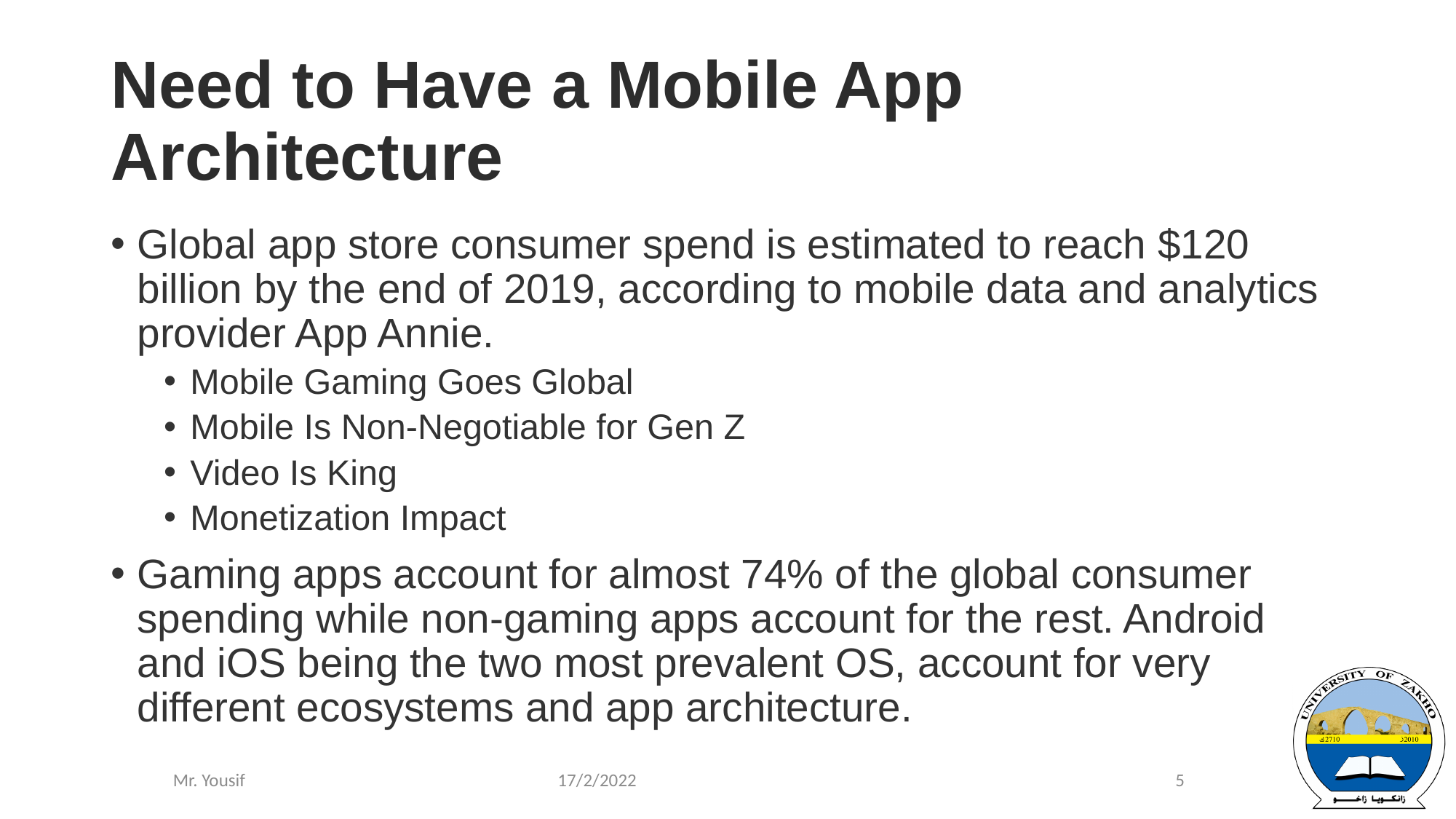

# Need to Have a Mobile App Architecture
Global app store consumer spend is estimated to reach $120 billion by the end of 2019, according to mobile data and analytics provider App Annie.
Mobile Gaming Goes Global
Mobile Is Non-Negotiable for Gen Z
Video Is King
Monetization Impact
Gaming apps account for almost 74% of the global consumer spending while non-gaming apps account for the rest. Android and iOS being the two most prevalent OS, account for very different ecosystems and app architecture.
17/2/2022
5
Mr. Yousif